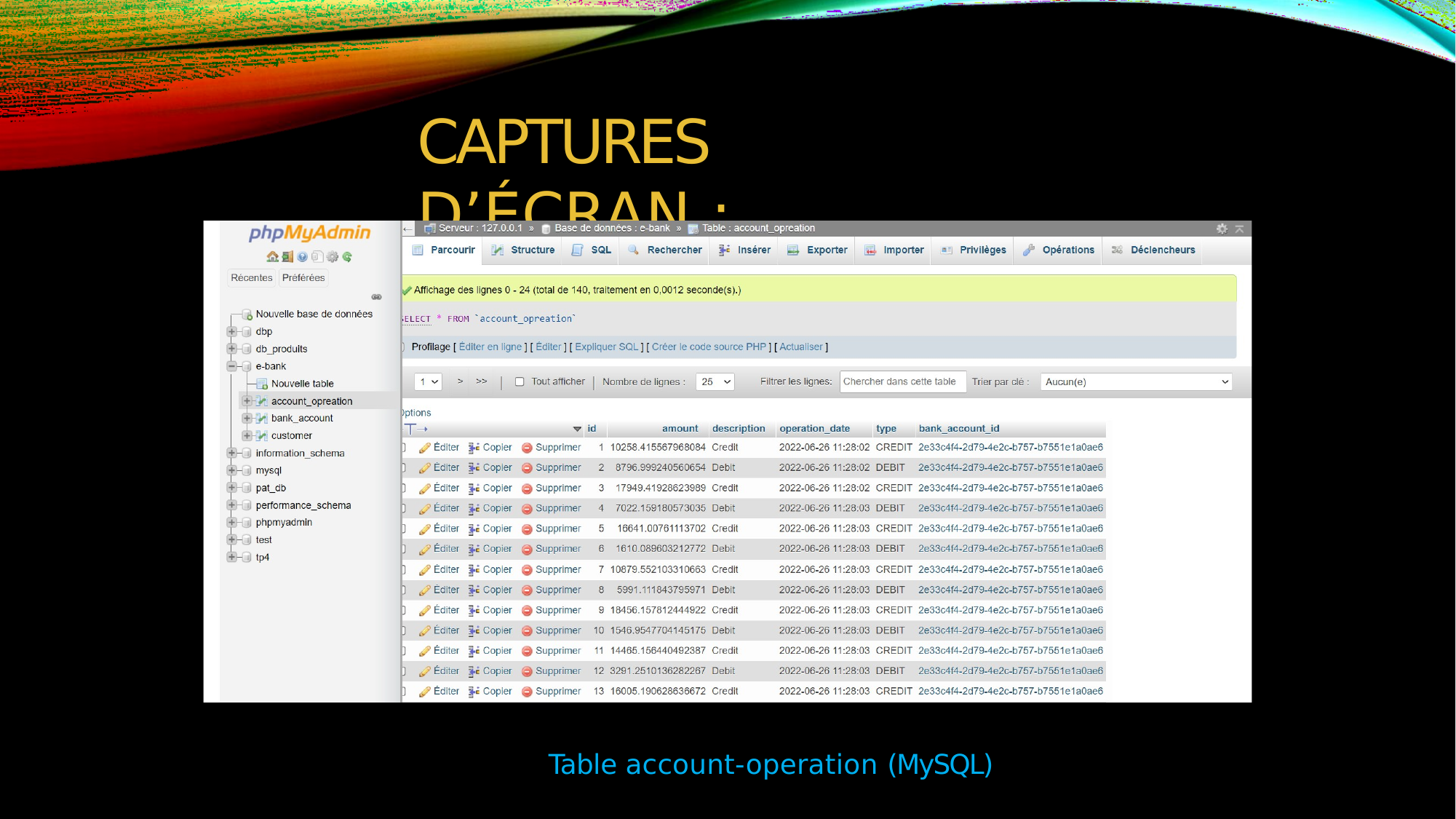

# CAPTURES D’ÉCRAN :

Table account-operation (MySQL)